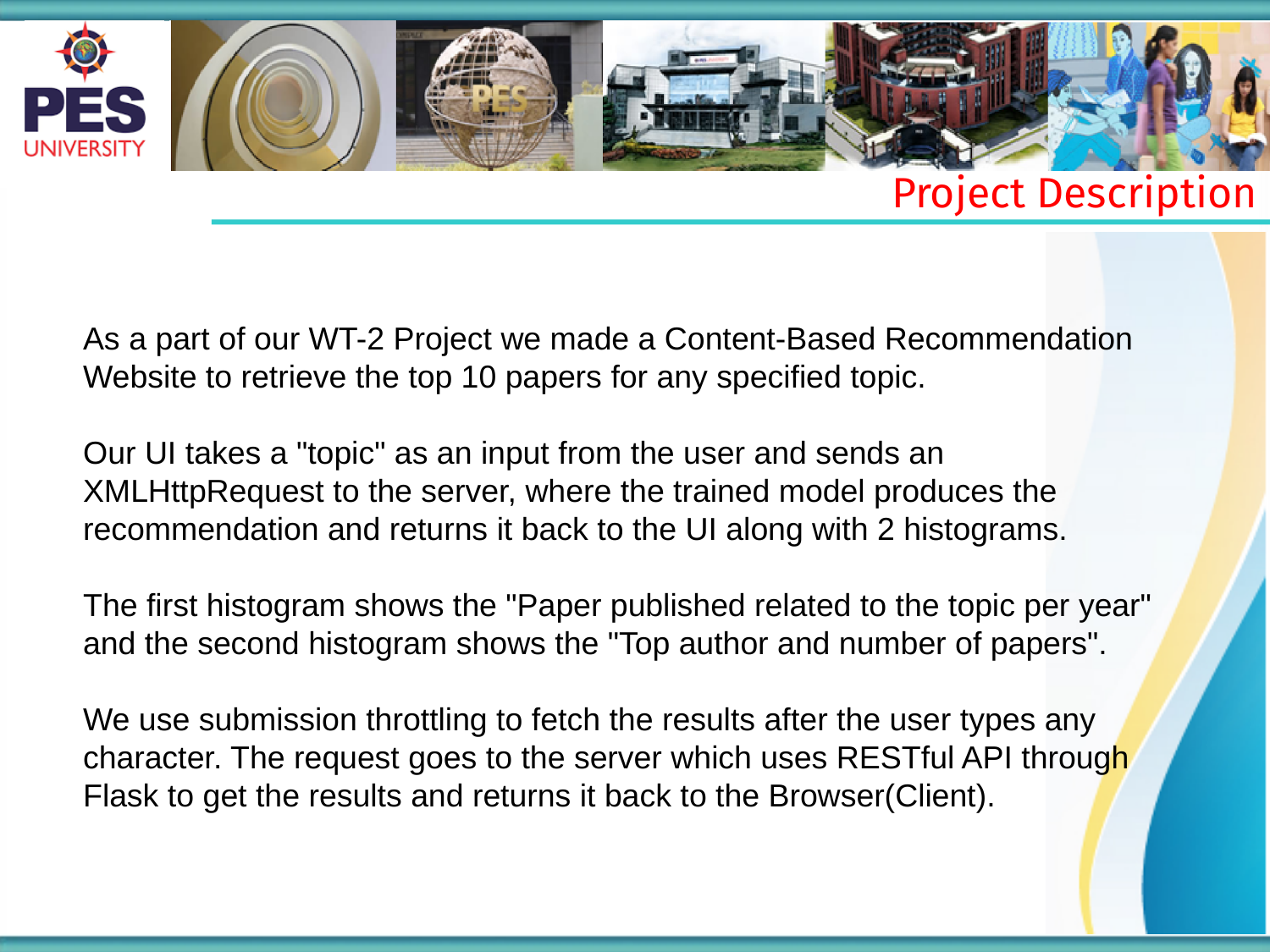

Project Description

As a part of our WT-2 Project we made a Content-Based Recommendation Website to retrieve the top 10 papers for any specified topic.

Our UI takes a "topic" as an input from the user and sends an XMLHttpRequest to the server, where the trained model produces the recommendation and returns it back to the UI along with 2 histograms.

The first histogram shows the "Paper published related to the topic per year" and the second histogram shows the "Top author and number of papers".
We use submission throttling to fetch the results after the user types any character. The request goes to the server which uses RESTful API through Flask to get the results and returns it back to the Browser(Client).